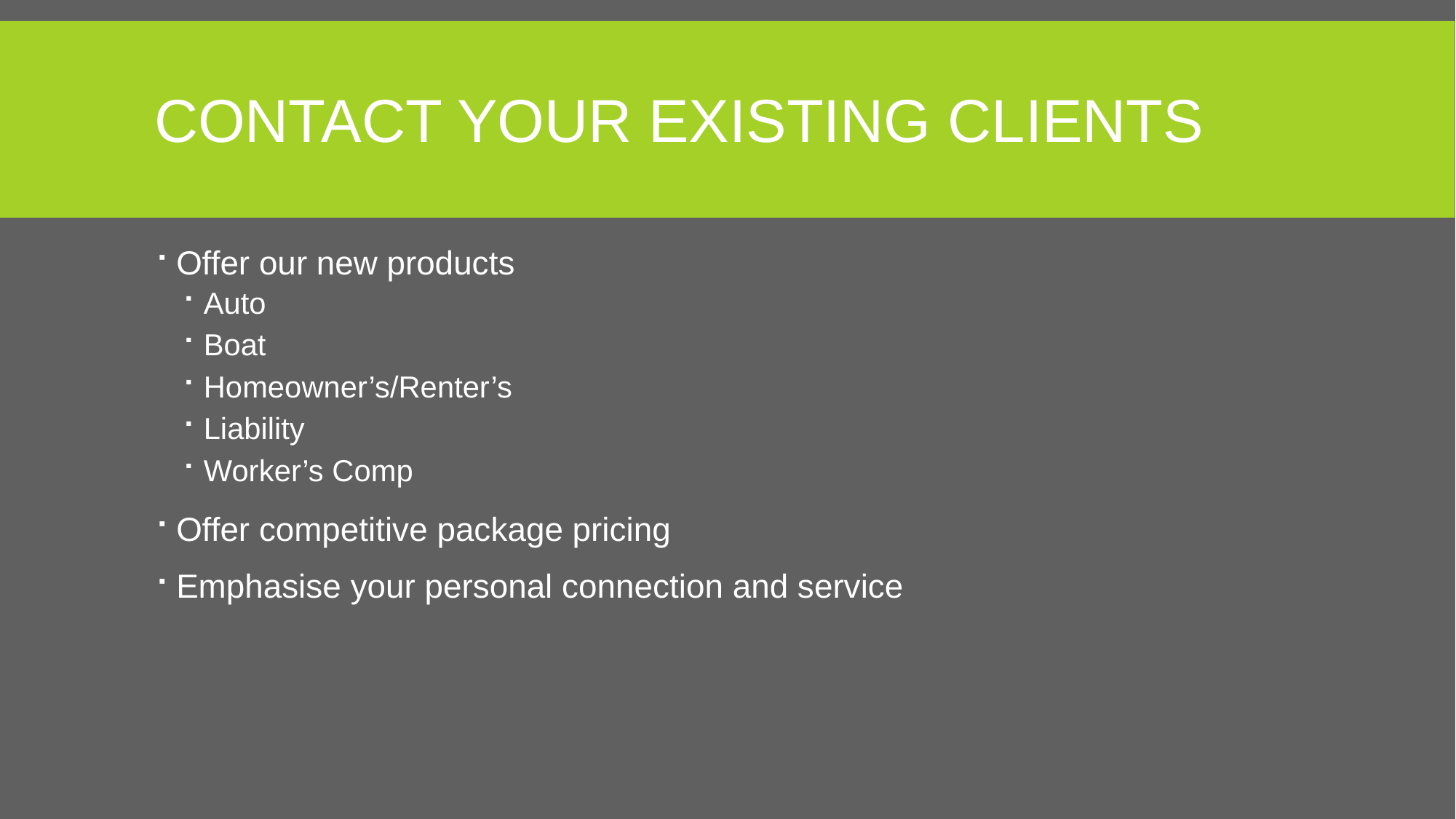

# Contact Your Existing Clients
Offer our new products
Auto
Boat
Homeowner’s/Renter’s
Liability
Worker’s Comp
Offer competitive package pricing
Emphasise your personal connection and service